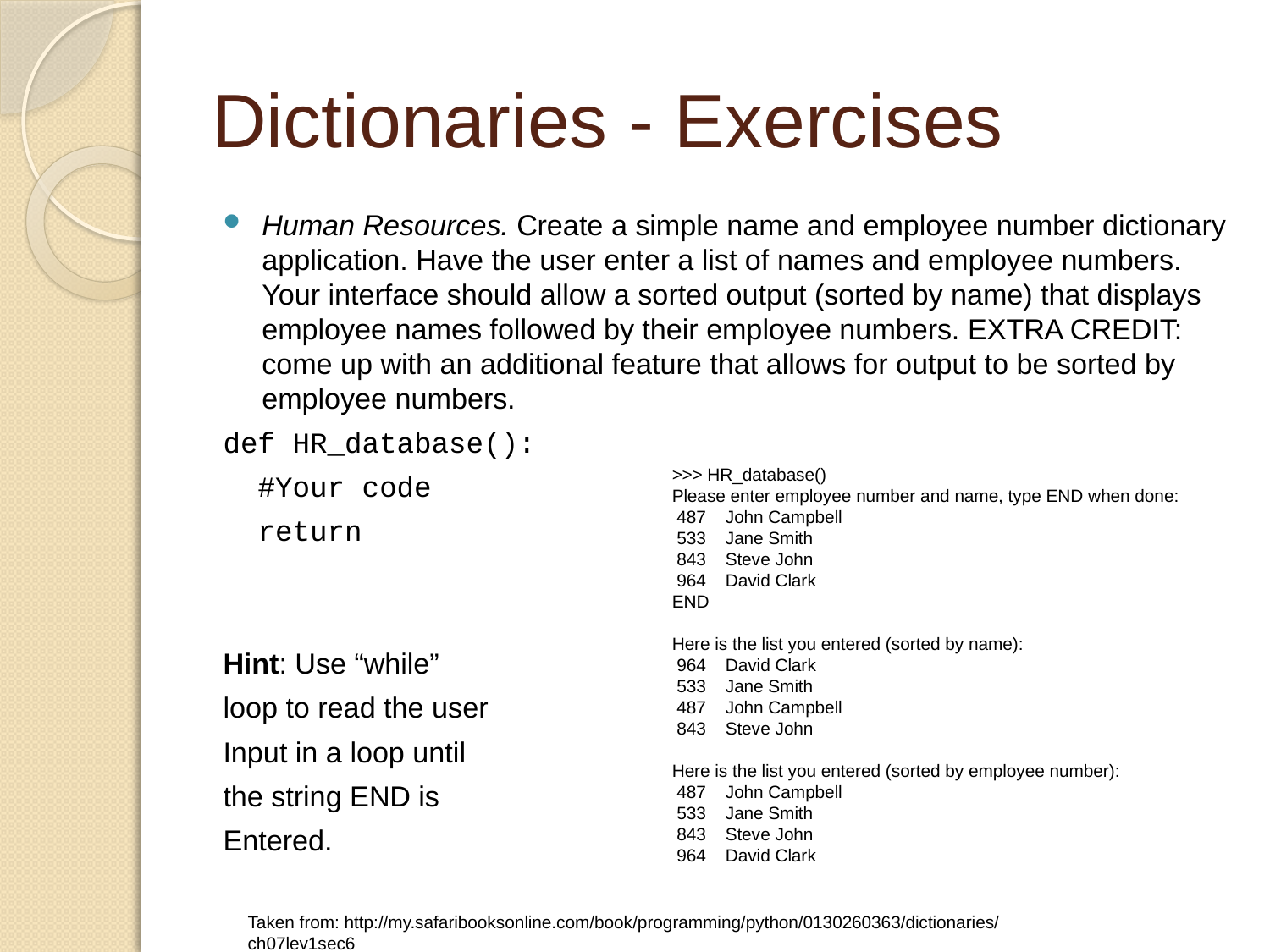

# Dictionaries - Exercises
Human Resources. Create a simple name and employee number dictionary application. Have the user enter a list of names and employee numbers. Your interface should allow a sorted output (sorted by name) that displays employee names followed by their employee numbers. EXTRA CREDIT: come up with an additional feature that allows for output to be sorted by employee numbers.
def HR_database():
  #Your code
  return

Hint: Use “while”
loop to read the user
Input in a loop until
the string END is
Entered.
>>> HR_database()
Please enter employee number and name, type END when done:
 487    John Campbell
 533    Jane Smith
 843    Steve John
 964    David Clark
END

Here is the list you entered (sorted by name):
 964    David Clark
 533    Jane Smith
 487    John Campbell
 843    Steve John

Here is the list you entered (sorted by employee number):
 487    John Campbell
 533    Jane Smith
 843    Steve John
 964    David Clark

Taken from: http://my.safaribooksonline.com/book/programming/python/0130260363/dictionaries/ch07lev1sec6